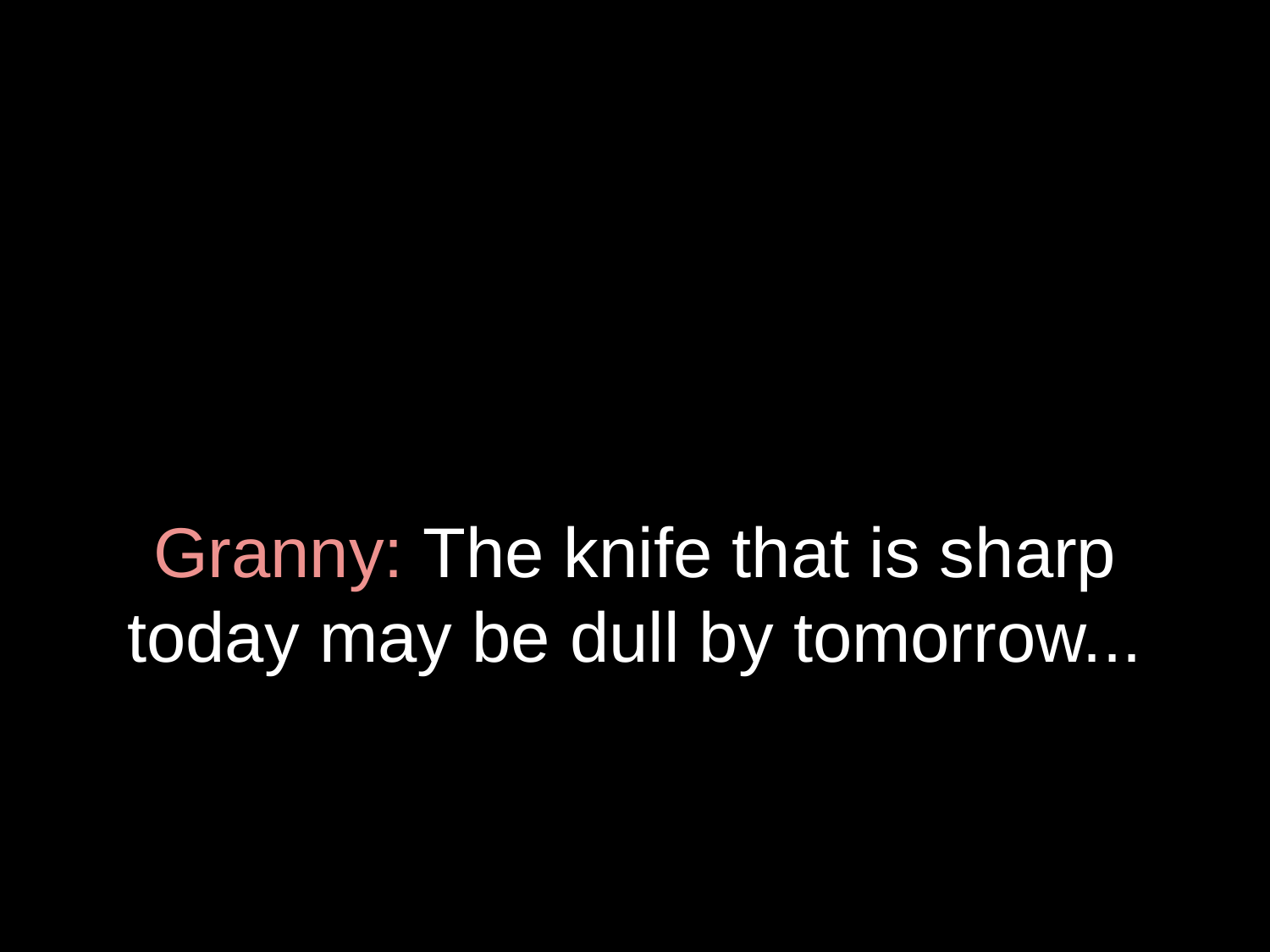

# Granny: The knife that is sharp today may be dull by tomorrow...